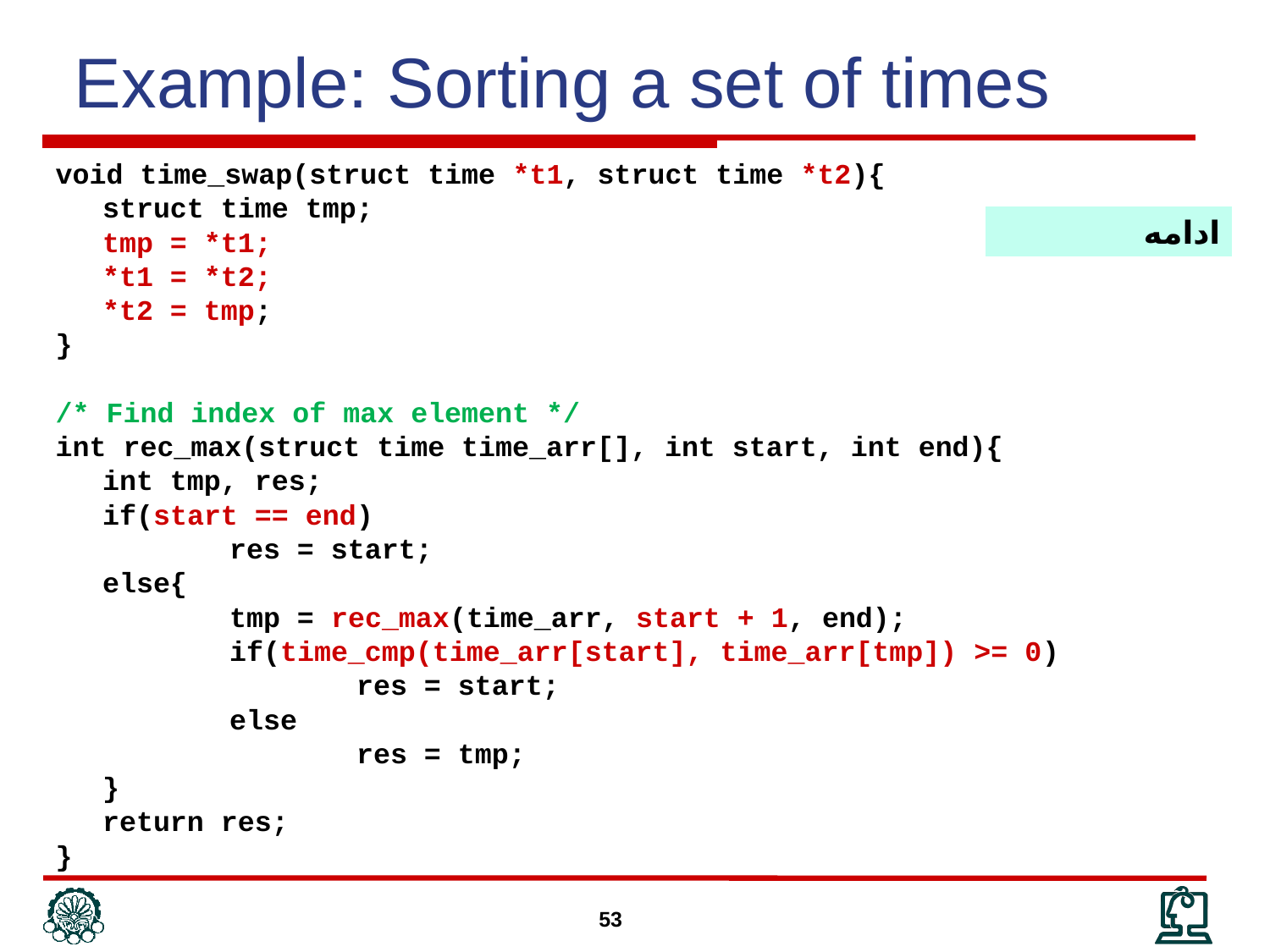

Example: Sorting a set of times
void time_swap(struct time *t1, struct time *t2){
	struct time tmp;
	tmp = *t1;
	*t1 = *t2;
	*t2 = tmp;
}

/* Find index of max element */
int rec_max(struct time time_arr[], int start, int end){
	int tmp, res;
	if(start == end)
		res = start;
	else{
		tmp = rec_max(time_arr, start + 1, end);
		if(time_cmp(time_arr[start], time_arr[tmp]) >= 0)
			res = start;
		else
			res = tmp;
	}
	return res;
}
ادامه
53